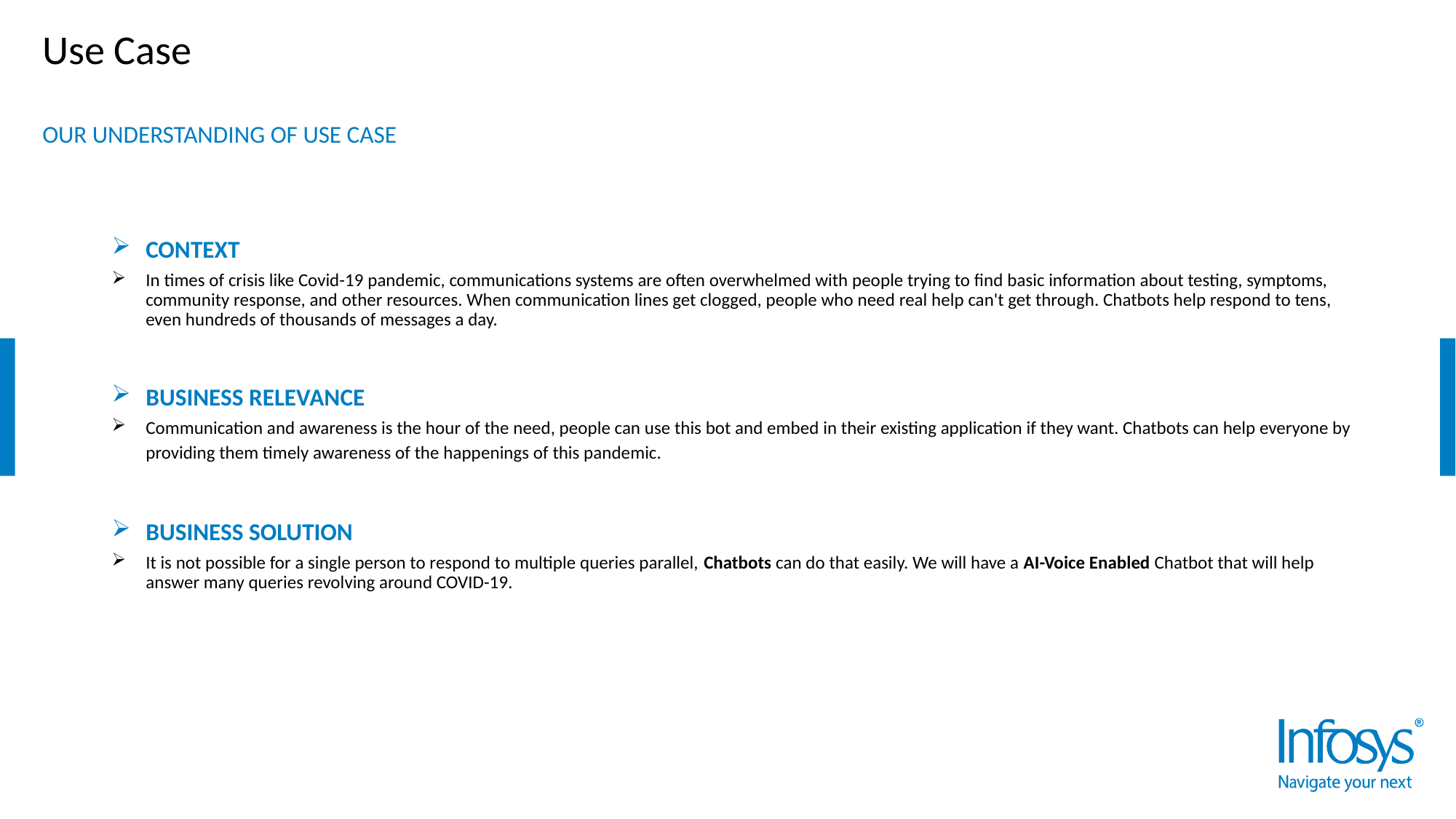

# Use Case
OUR UNDERSTANDING OF USE CASE

CONTEXT
In times of crisis like Covid-19 pandemic, communications systems are often overwhelmed with people trying to find basic information about testing, symptoms, community response, and other resources. When communication lines get clogged, people who need real help can't get through. Chatbots help respond to tens, even hundreds of thousands of messages a day.

BUSINESS RELEVANCE
Communication and awareness is the hour of the need, people can use this bot and embed in their existing application if they want. Chatbots can help everyone by providing them timely awareness of the happenings of this pandemic.

BUSINESS SOLUTION
It is not possible for a single person to respond to multiple queries parallel, Chatbots can do that easily. We will have a AI-Voice Enabled Chatbot that will help answer many queries revolving around COVID-19.